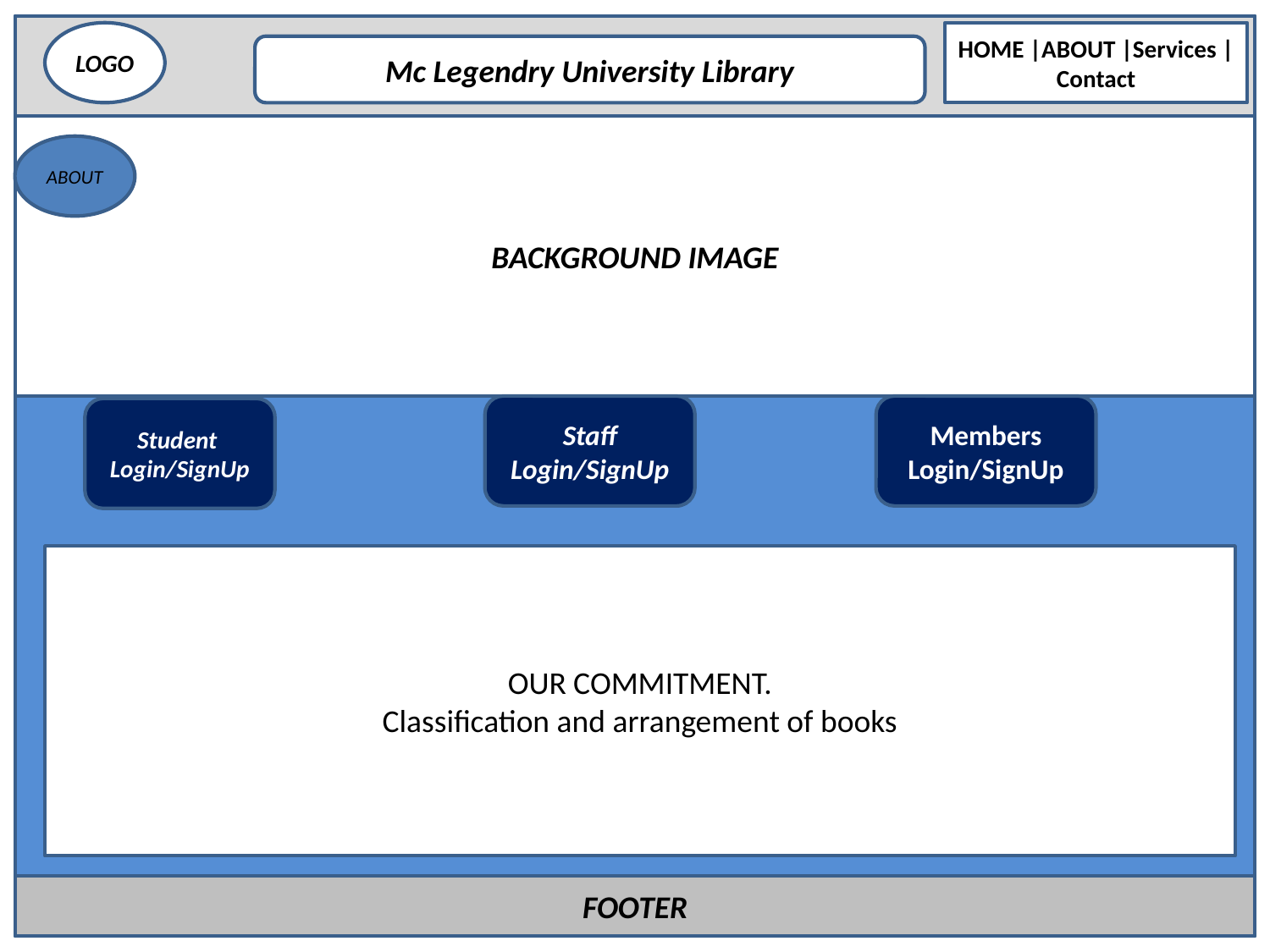

LOGO
HOME |ABOUT |Services |Contact
Mc Legendry University Library
BACKGROUND IMAGE
ABOUT
Staff Login/SignUp
Members Login/SignUp
Student  Login/SignUp
OUR COMMITMENT.
Classification and arrangement of books
FOOTER